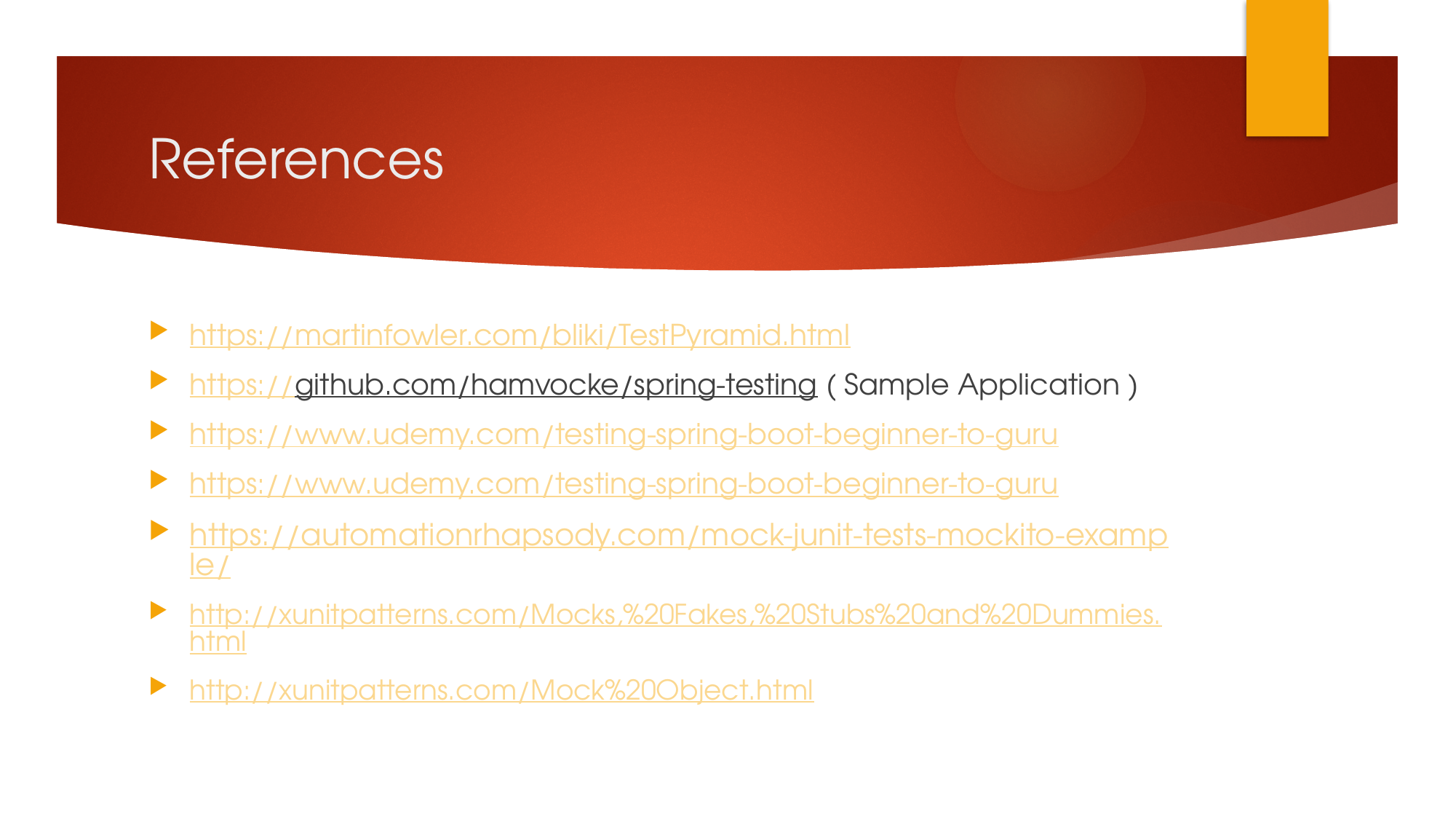

# References
https://martinfowler.com/bliki/TestPyramid.html
https://github.com/hamvocke/spring-testing ( Sample Application )
https://www.udemy.com/testing-spring-boot-beginner-to-guru
https://www.udemy.com/testing-spring-boot-beginner-to-guru
https://automationrhapsody.com/mock-junit-tests-mockito-example/
http://xunitpatterns.com/Mocks,%20Fakes,%20Stubs%20and%20Dummies.html
http://xunitpatterns.com/Mock%20Object.html